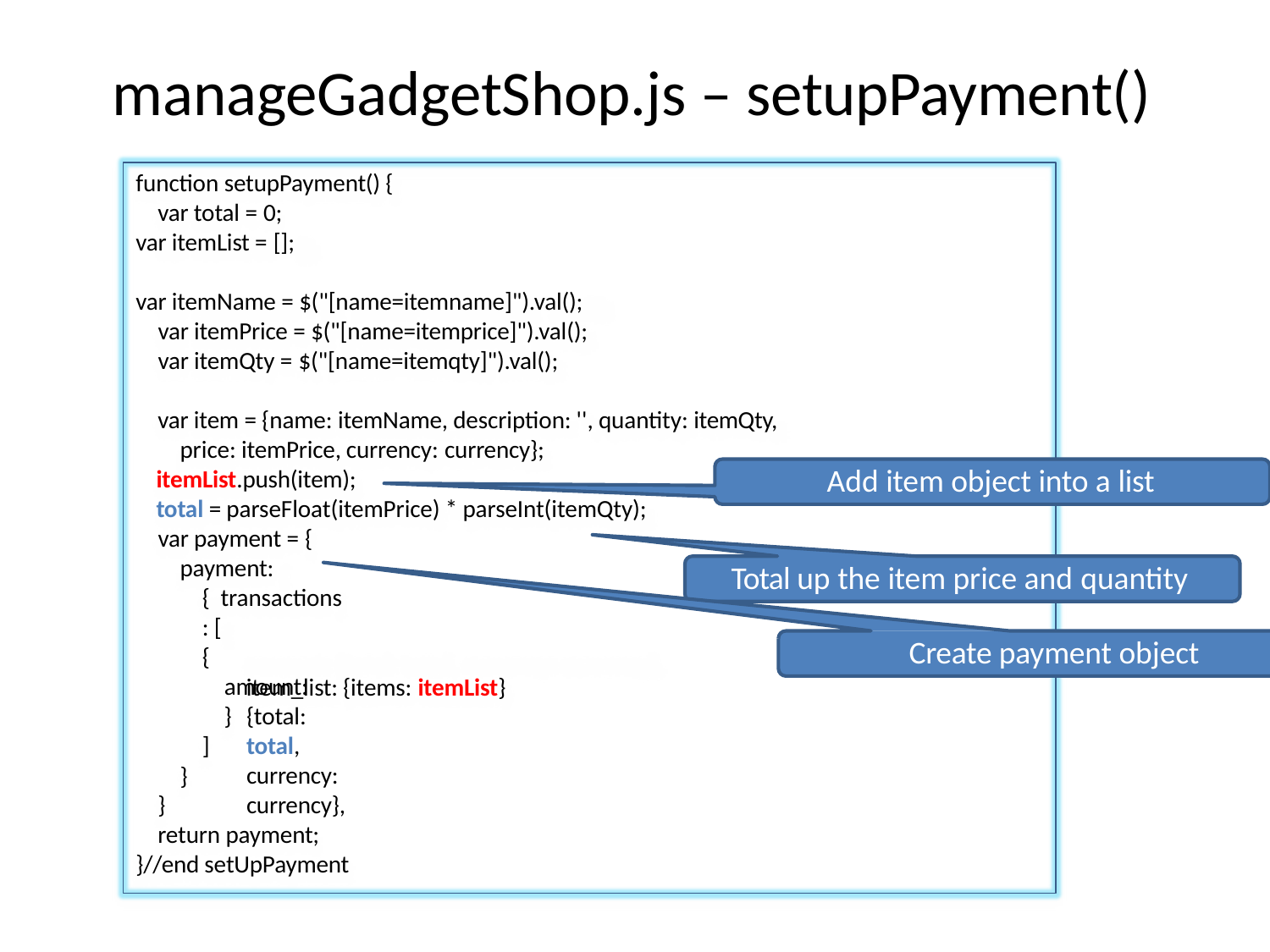

# manageGadgetShop.js – setupPayment()

function setupPayment() {  var total = 0;
var itemList = [];

var itemName = $("[name=itemname]").val();  var itemPrice = $("[name=itemprice]").val();  var itemQty = $("[name=itemqty]").val();
var item = {name: itemName, description: '', quantity: itemQty,  price: itemPrice, currency: currency};
itemList.push(item);
total = parseFloat(itemPrice) * parseInt(itemQty);  var payment = {

Add item object into a list

payment: {  transactions: [
{
amount: {total: total, currency: currency},
Total up the item price and quantity

Create payment object
item_list: {items: itemList}
}
]
}
}
return payment;
}//end setUpPayment